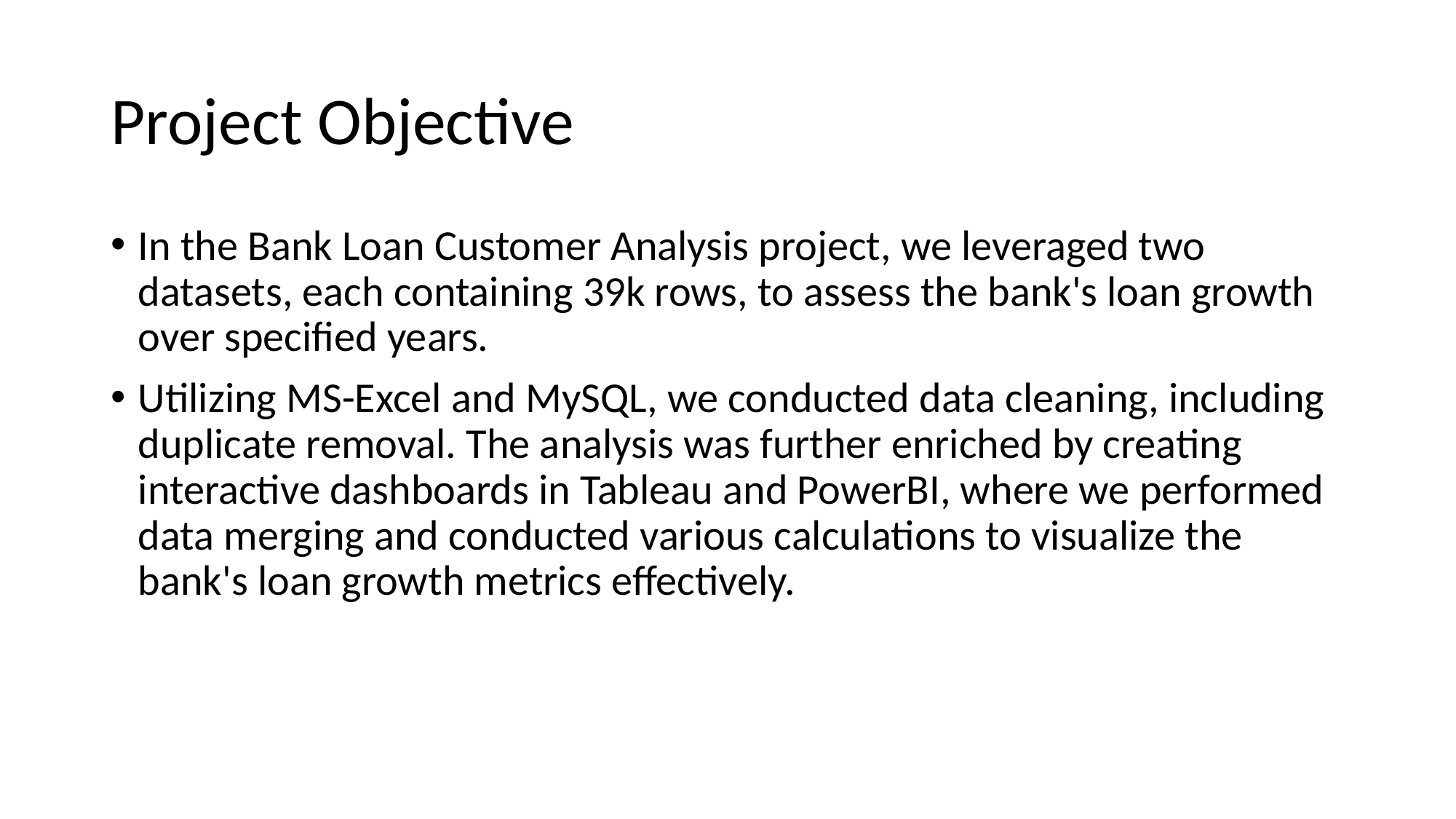

# Project Objective
In the Bank Loan Customer Analysis project, we leveraged two datasets, each containing 39k rows, to assess the bank's loan growth over specified years.
Utilizing MS-Excel and MySQL, we conducted data cleaning, including duplicate removal. The analysis was further enriched by creating interactive dashboards in Tableau and PowerBI, where we performed data merging and conducted various calculations to visualize the bank's loan growth metrics effectively.